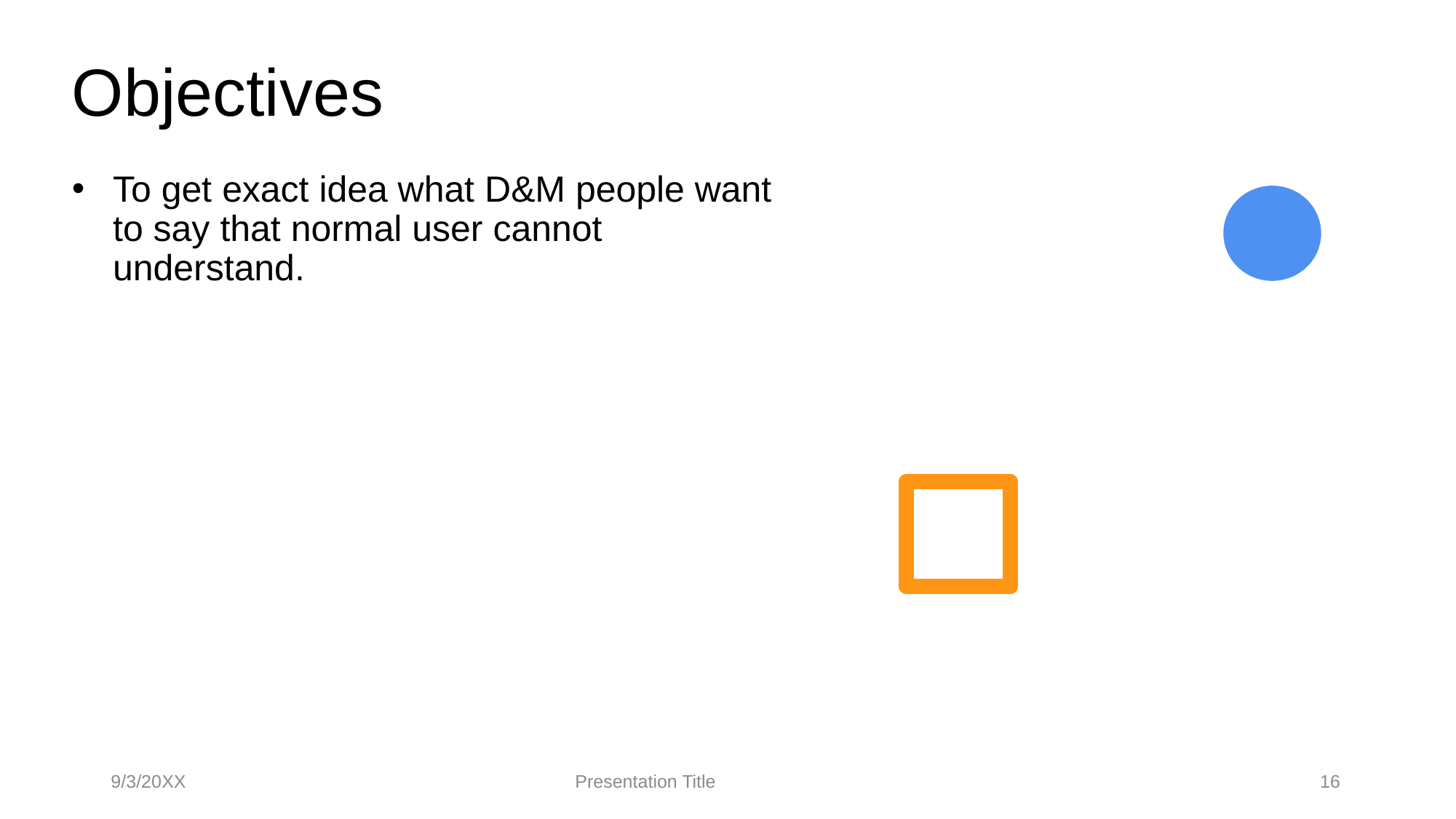

# Objectives
To get exact idea what D&M people want to say that normal user cannot understand.
9/3/20XX
Presentation Title
16